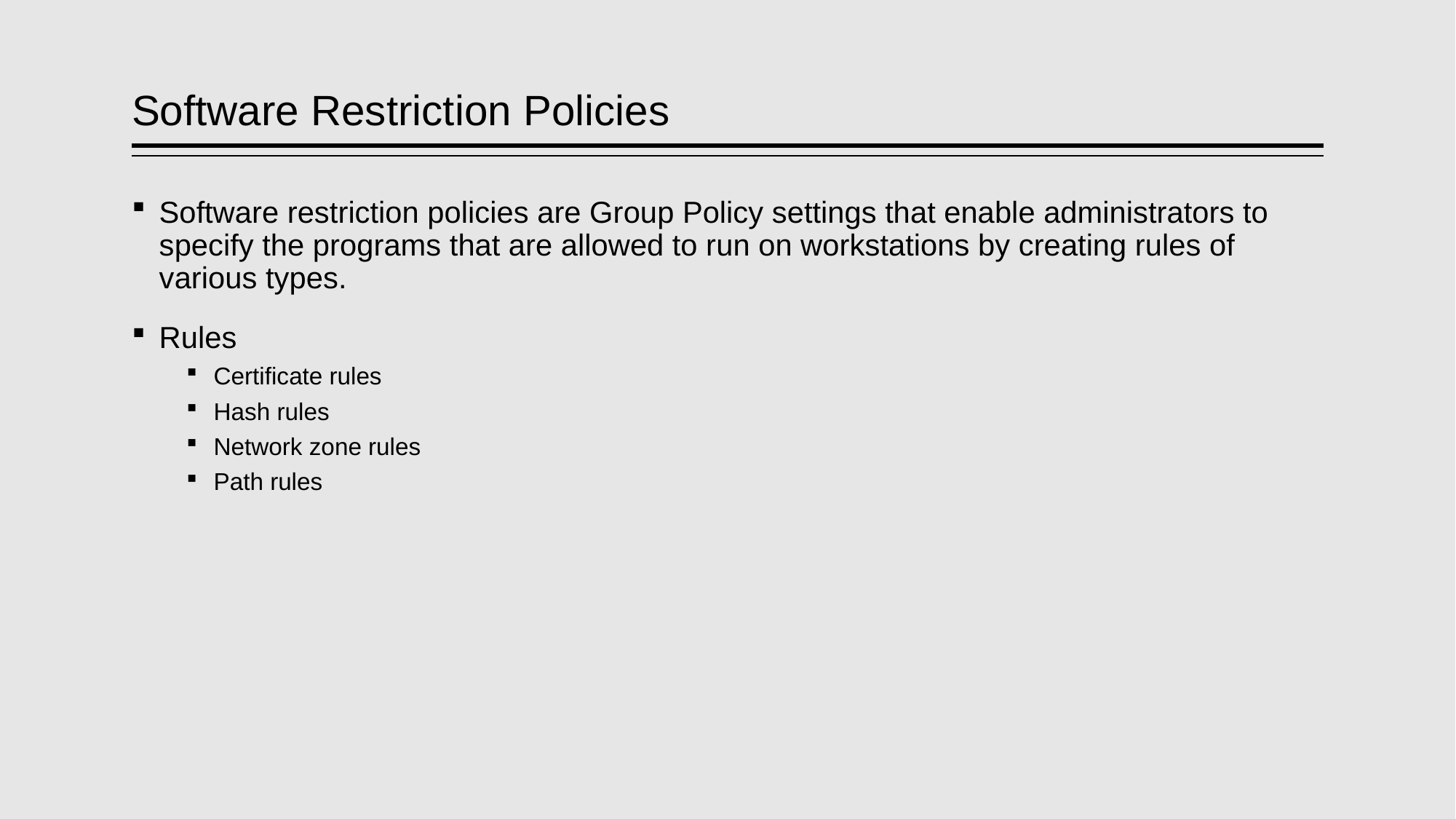

# Software Restriction Policies
Software restriction policies are Group Policy settings that enable administrators to specify the programs that are allowed to run on workstations by creating rules of various types.
Rules
Certificate rules
Hash rules
Network zone rules
Path rules